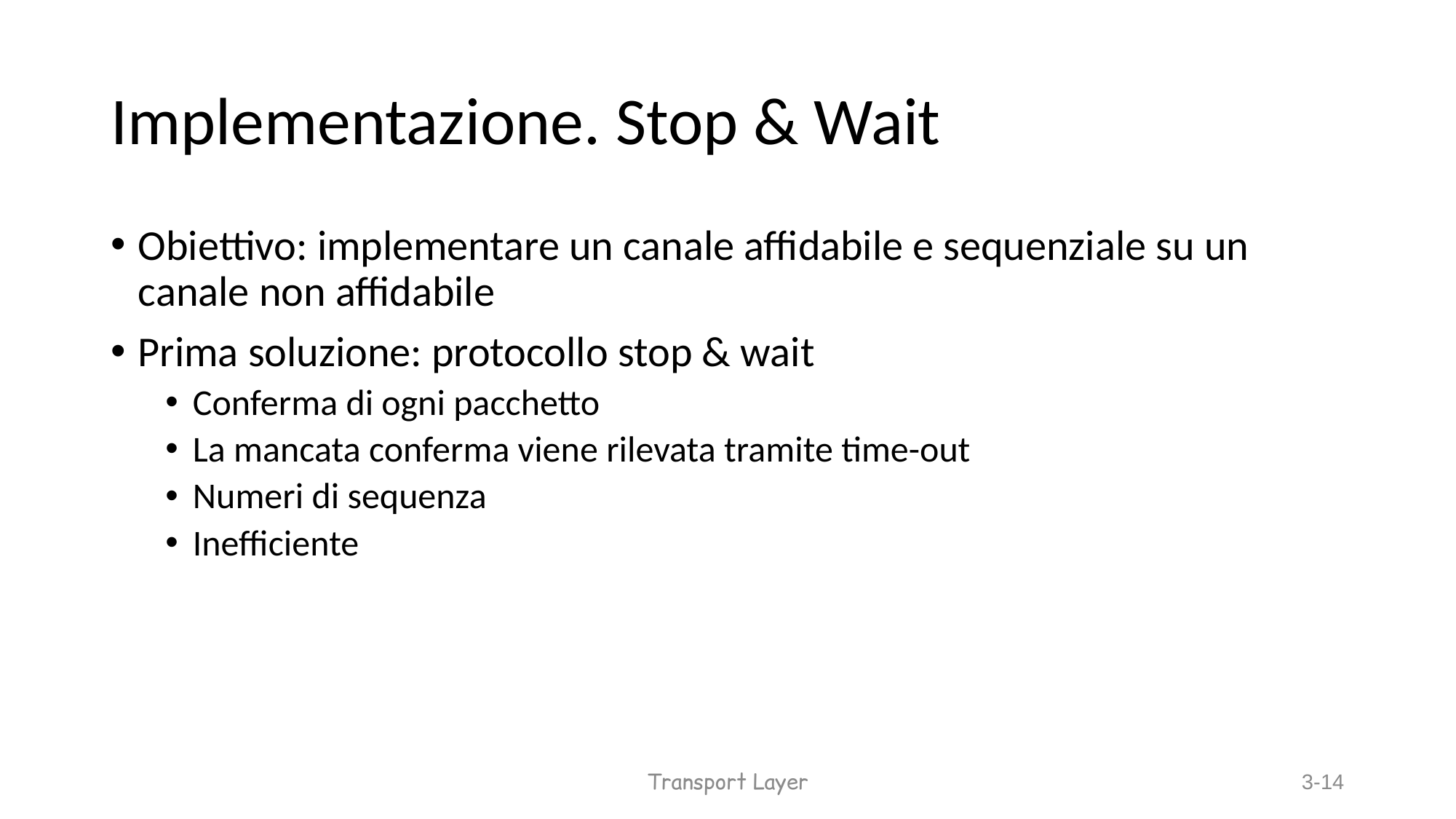

# Implementazione. Stop & Wait
Obiettivo: implementare un canale affidabile e sequenziale su un canale non affidabile
Prima soluzione: protocollo stop & wait
Conferma di ogni pacchetto
La mancata conferma viene rilevata tramite time-out
Numeri di sequenza
Inefficiente

Transport Layer
3-14